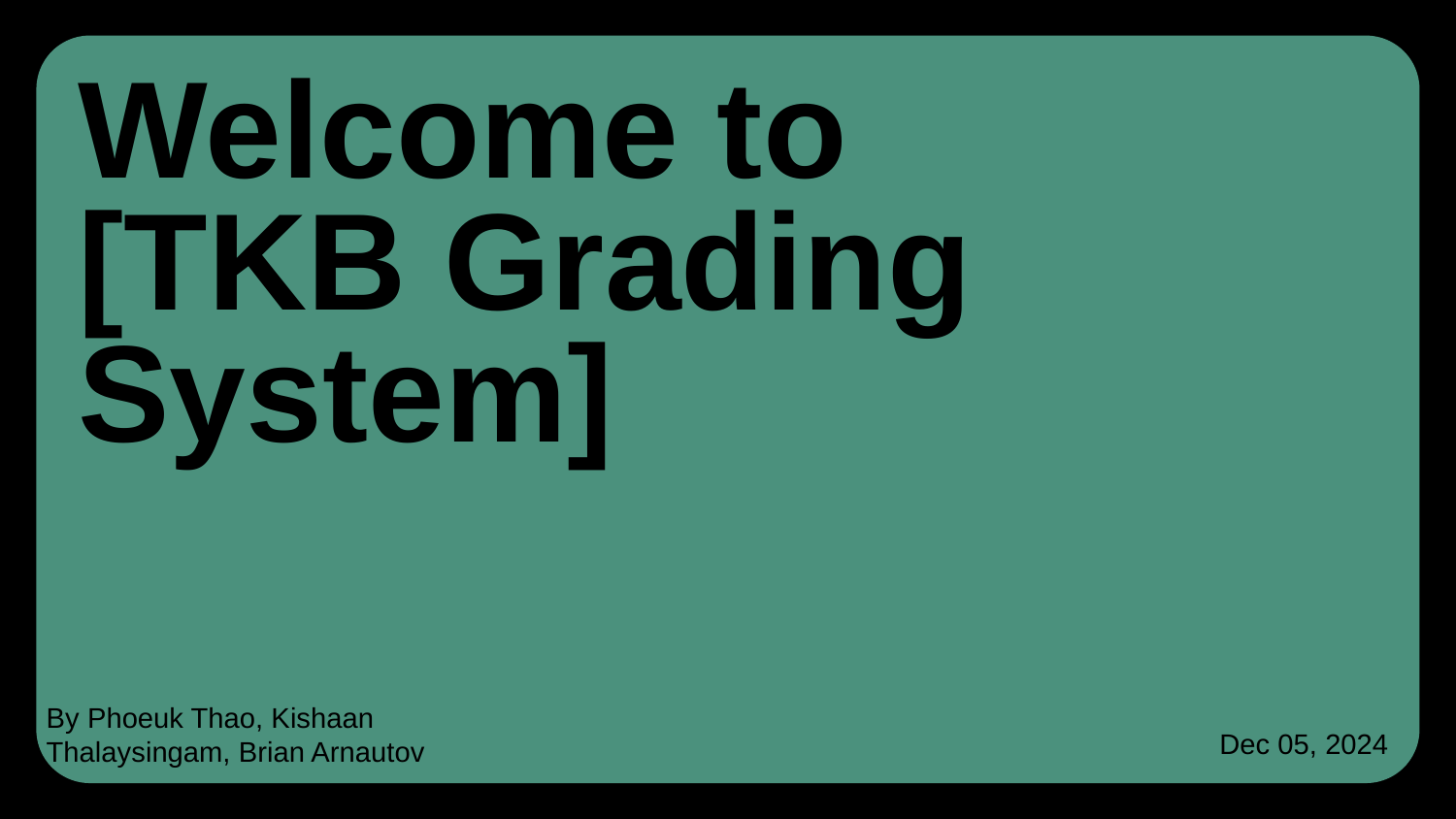

# Welcome to
[TKB Grading System]
By Phoeuk Thao, Kishaan Thalaysingam, Brian Arnautov
Dec 05, 2024

1